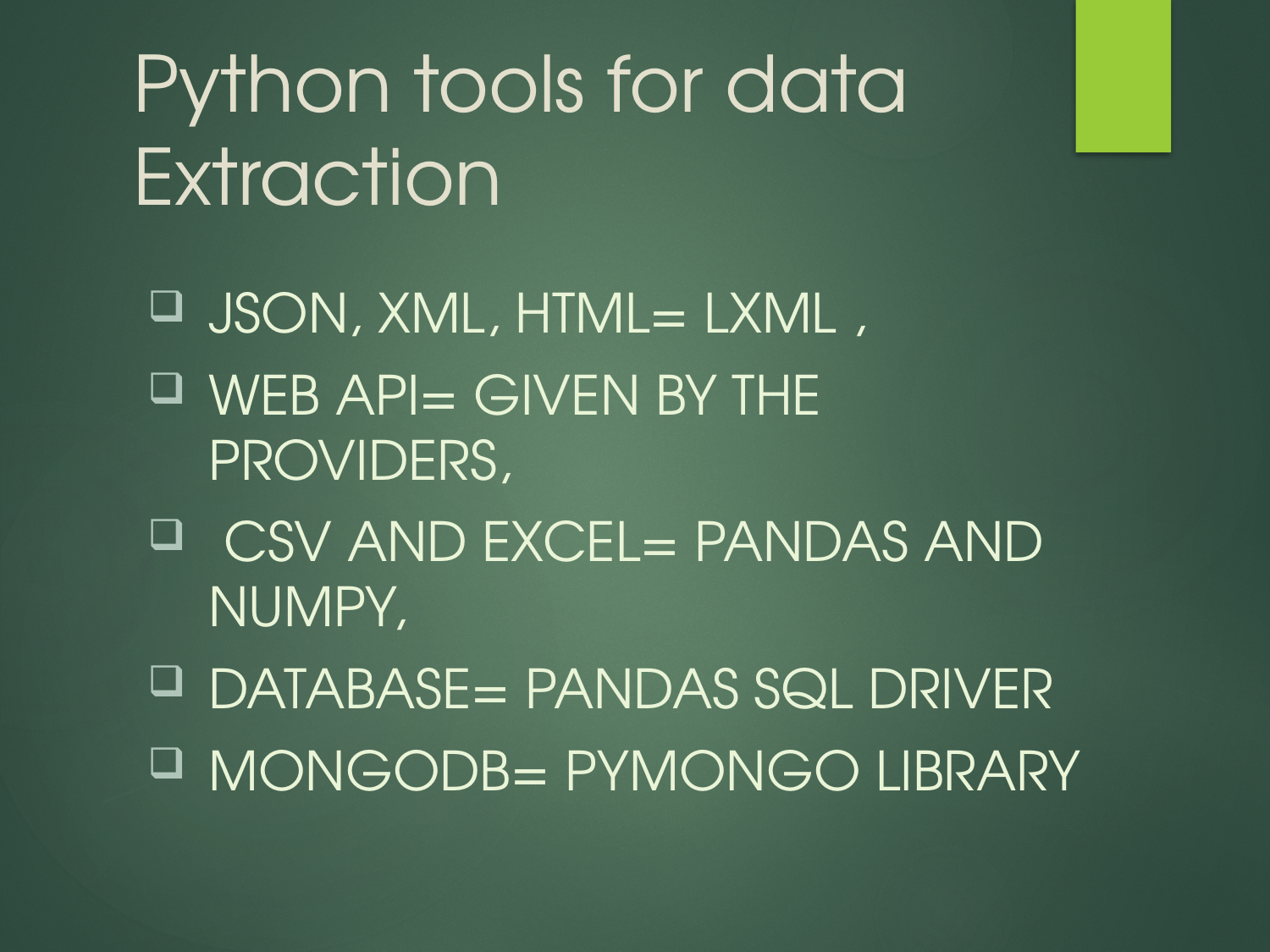

# Python tools for data Extraction
JSON, XML, HTML= lxml ,
Web api= given by the providers,
 CSV and excel= pandas and numpy,
Database= pandas sql driver
MongoDB= pymongo library